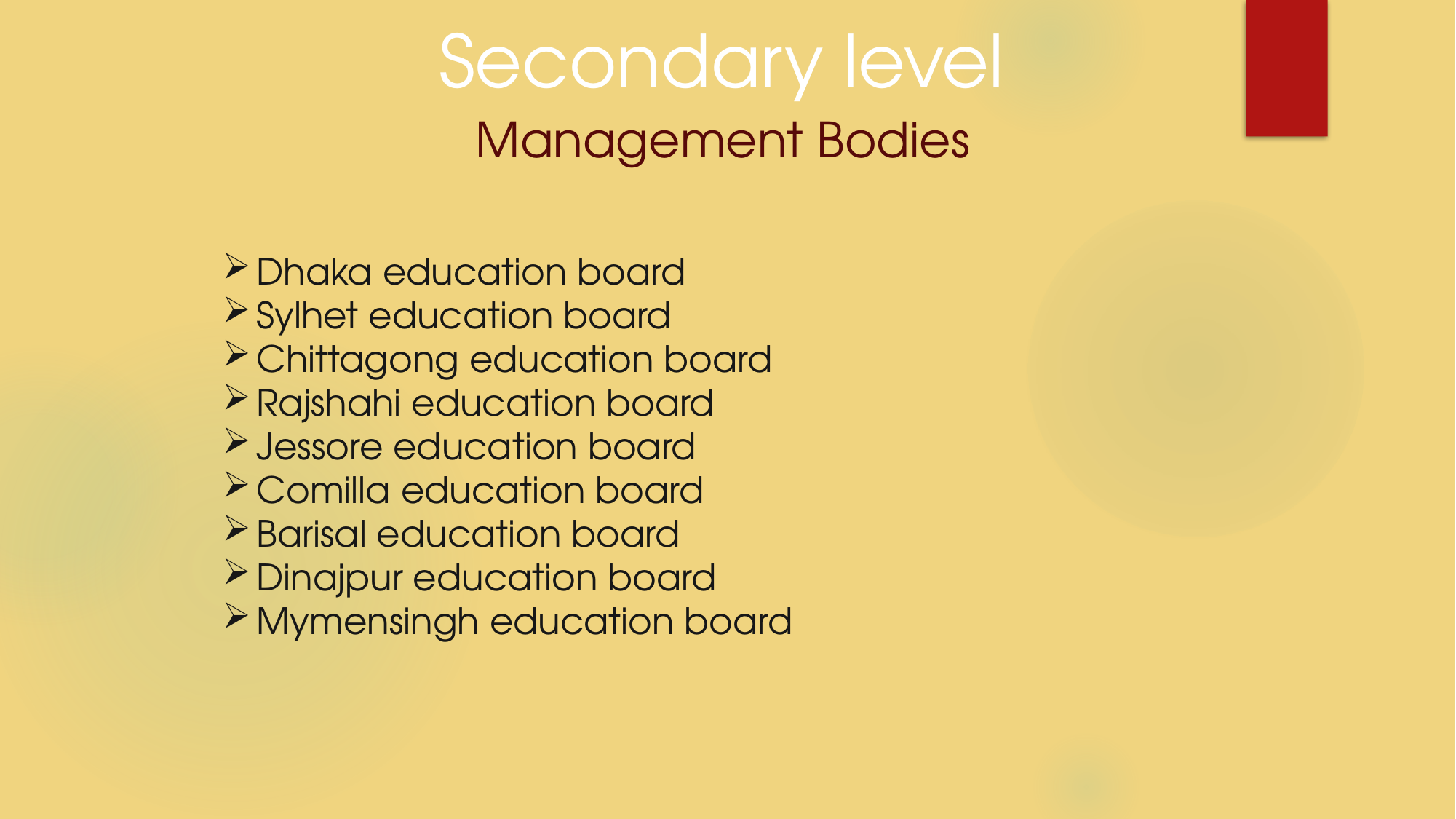

Secondary level
Management Bodies
Dhaka education board
Sylhet education board
Chittagong education board
Rajshahi education board
Jessore education board
Comilla education board
Barisal education board
Dinajpur education board
Mymensingh education board